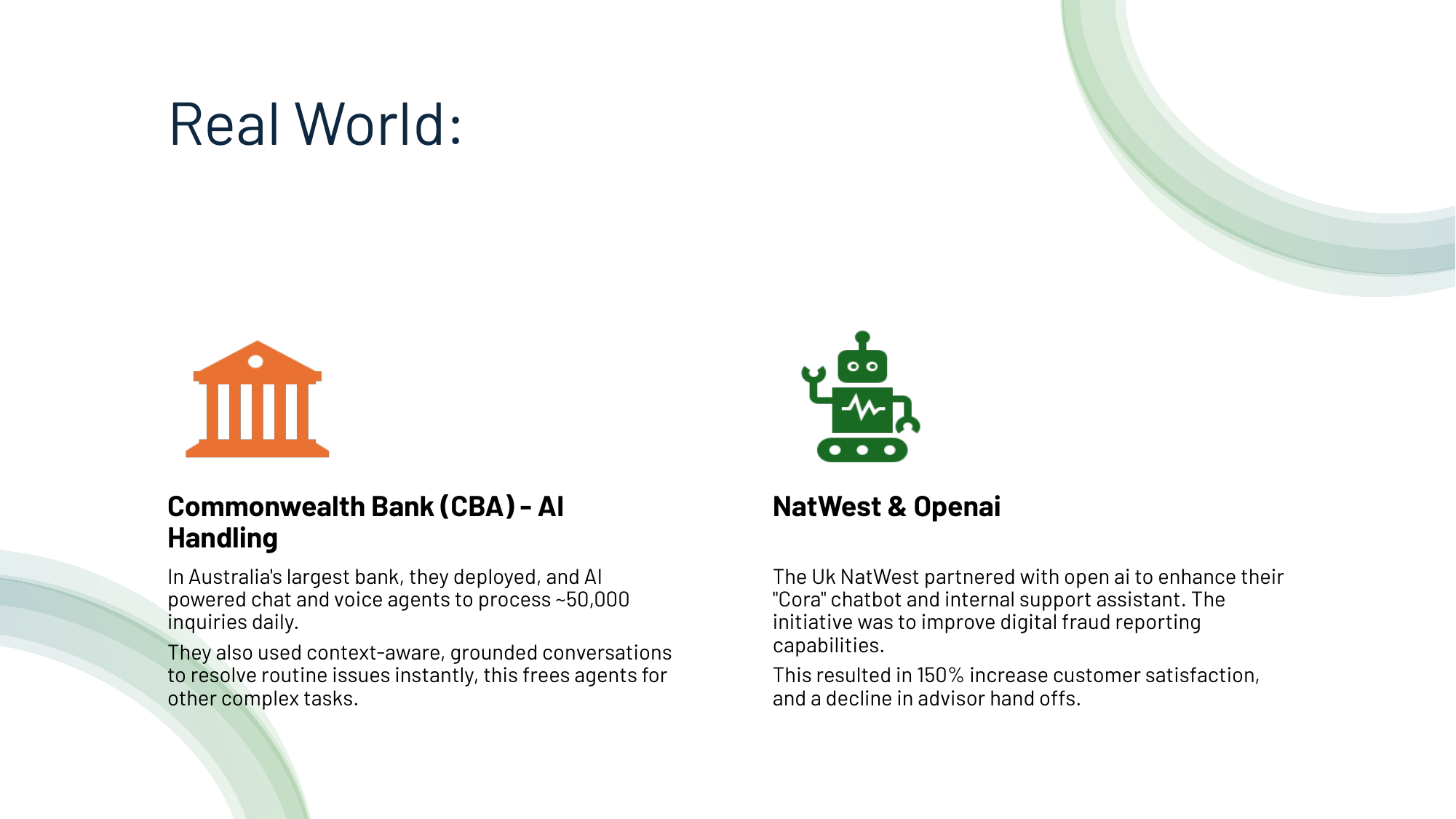

# Real World:
Commonwealth Bank (CBA) - AI Handling
In Australia's largest bank, they deployed, and AI powered chat and voice agents to process ~50,000 inquiries daily.
They also used context-aware, grounded conversations to resolve routine issues instantly, this frees agents for other complex tasks.
NatWest & Openai
The Uk NatWest partnered with open ai to enhance their "Cora" chatbot and internal support assistant. The initiative was to improve digital fraud reporting capabilities.
This resulted in 150% increase customer satisfaction, and a decline in advisor hand offs.